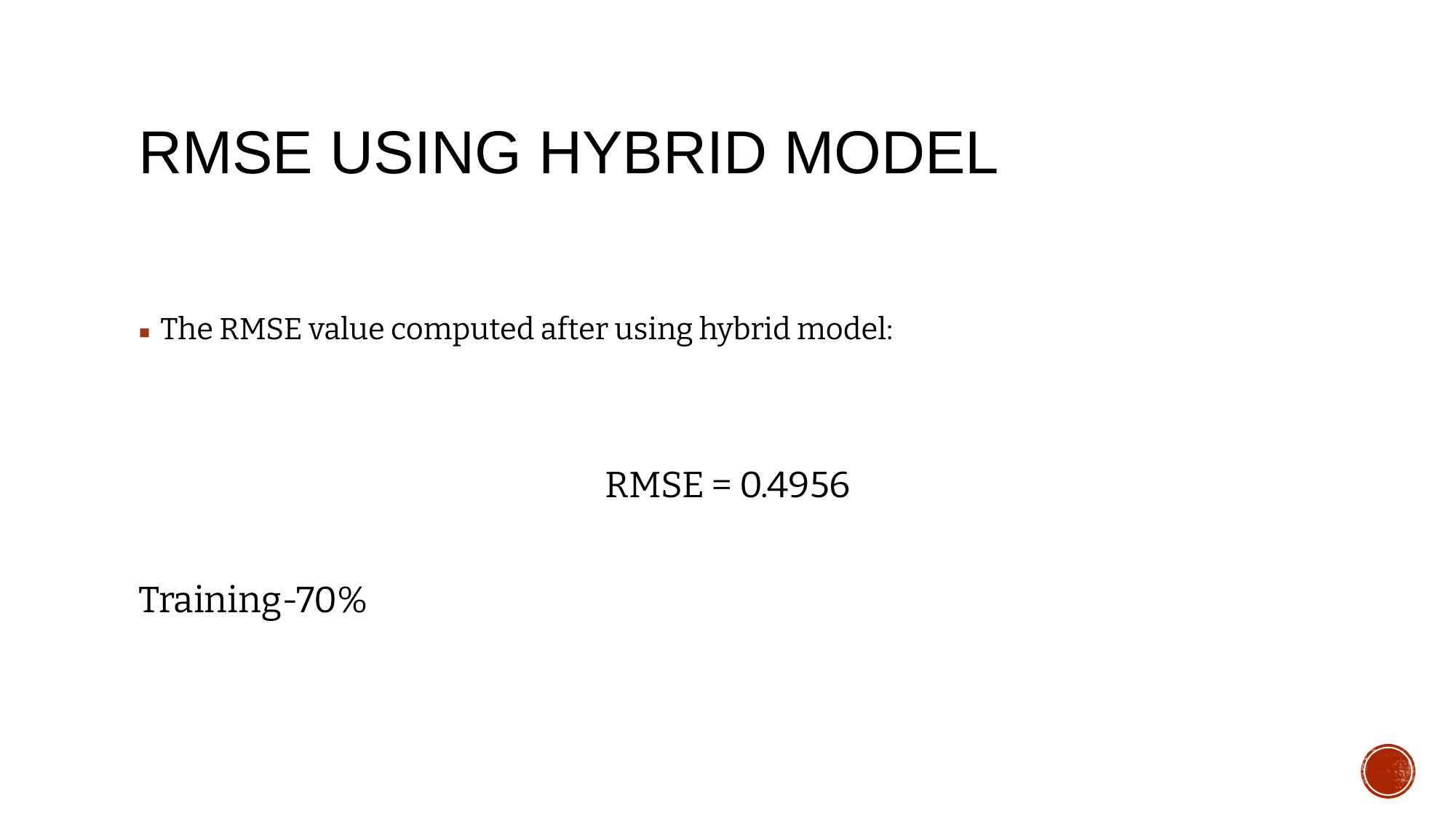

# RMSE USING HYBRID MODEL

The RMSE value computed after using hybrid model:

RMSE = 0.4956

Training-70%